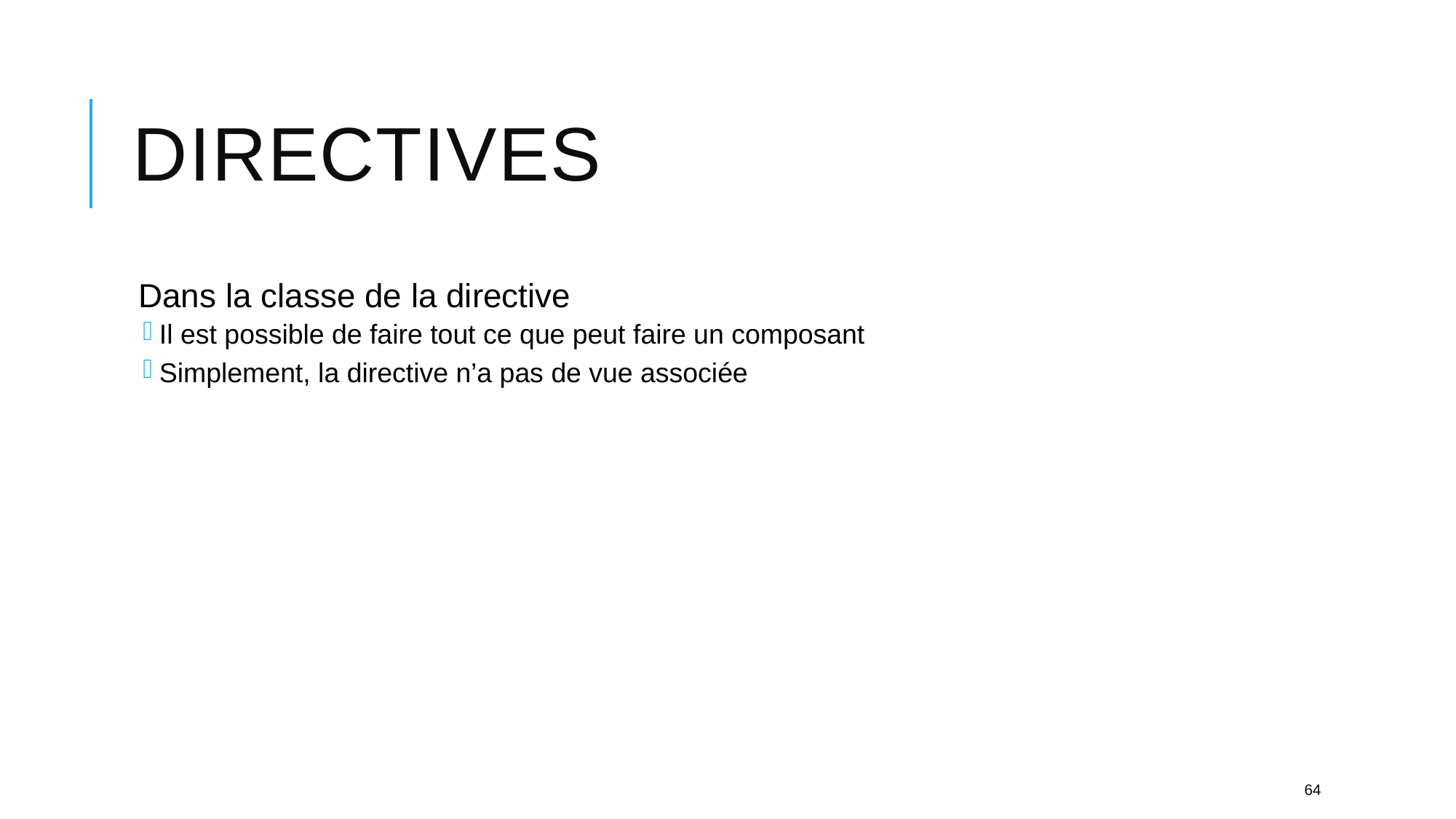

# Directives
Dans la classe de la directive
Il est possible de faire tout ce que peut faire un composant
Simplement, la directive n’a pas de vue associée
64